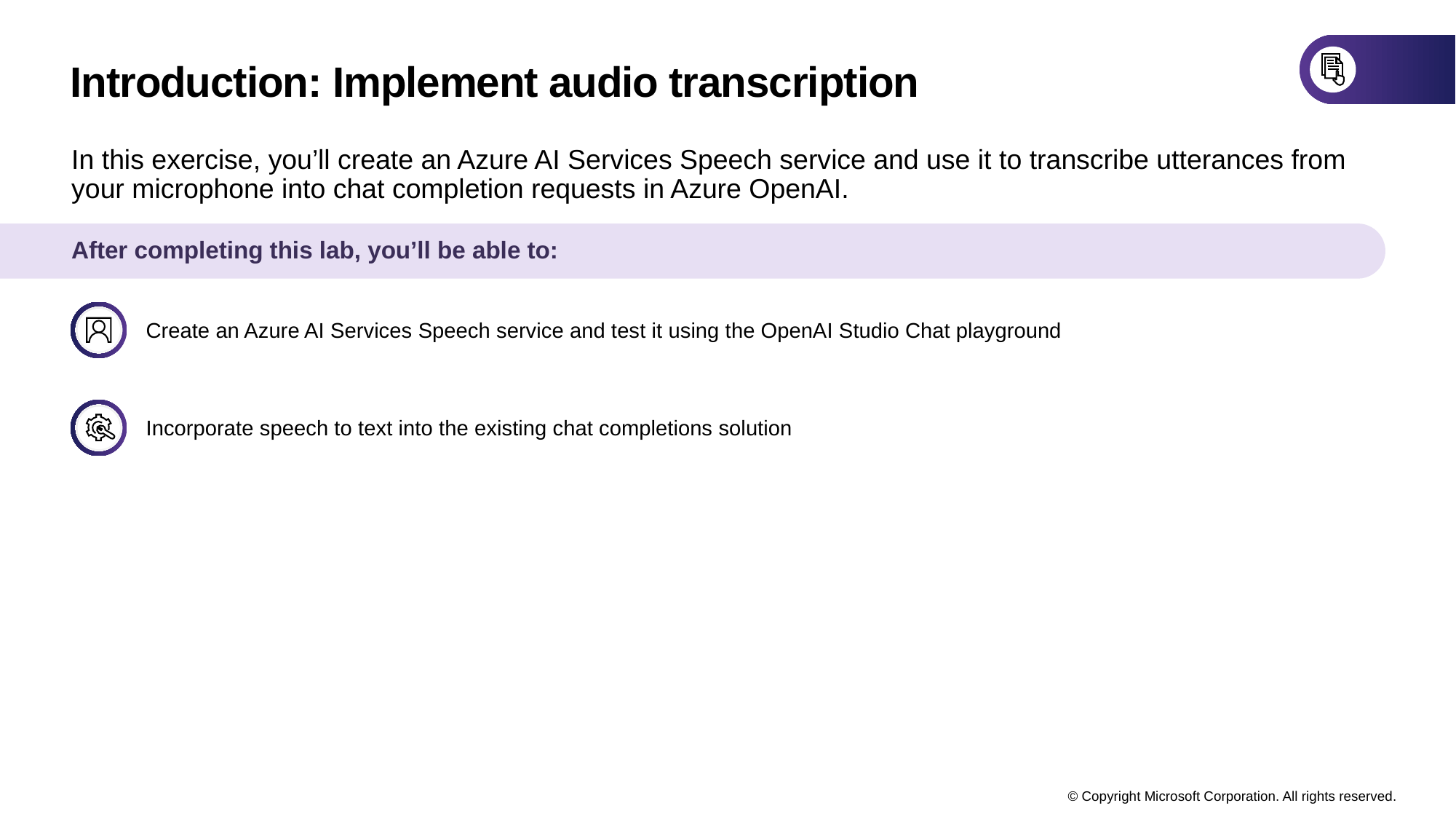

# Introduction: Implement audio transcription
In this exercise, you’ll create an Azure AI Services Speech service and use it to transcribe utterances from your microphone into chat completion requests in Azure OpenAI.
After completing this lab, you’ll be able to:

Create an Azure AI Services Speech service and test it using the OpenAI Studio Chat playground

Incorporate speech to text into the existing chat completions solution